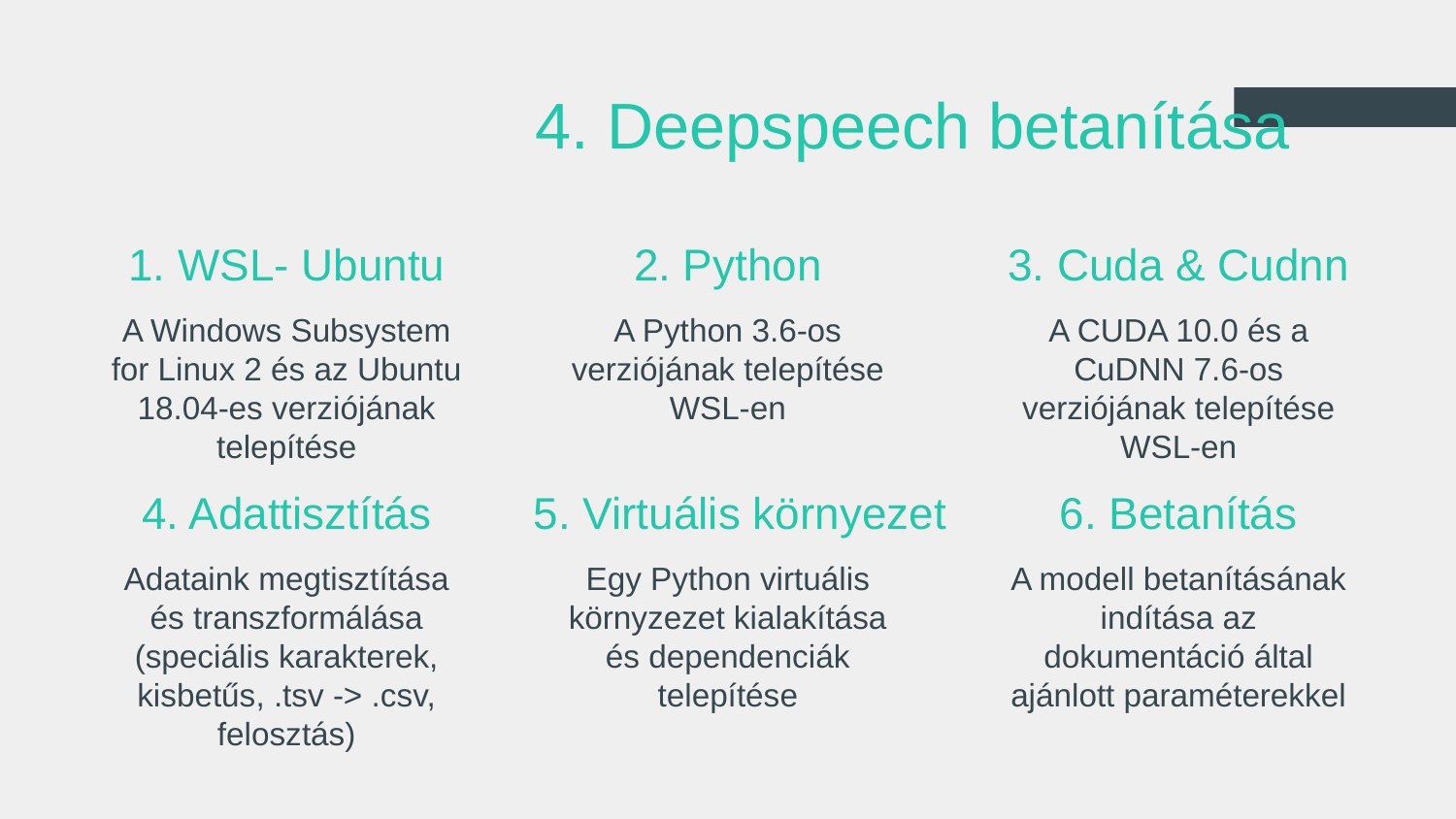

# 4. Deepspeech betanítása
1. WSL- Ubuntu
2. Python
3. Cuda & Cudnn
A Windows Subsystem for Linux 2 és az Ubuntu 18.04-es verziójának telepítése
A Python 3.6-os verziójának telepítése WSL-en
A CUDA 10.0 és a CuDNN 7.6-os verziójának telepítése WSL-en
4. Adattisztítás
5. Virtuális környezet
6. Betanítás
Adataink megtisztítása és transzformálása (speciális karakterek, kisbetűs, .tsv -> .csv, felosztás)
Egy Python virtuális környzezet kialakítása és dependenciák telepítése
A modell betanításának indítása az dokumentáció által ajánlott paraméterekkel